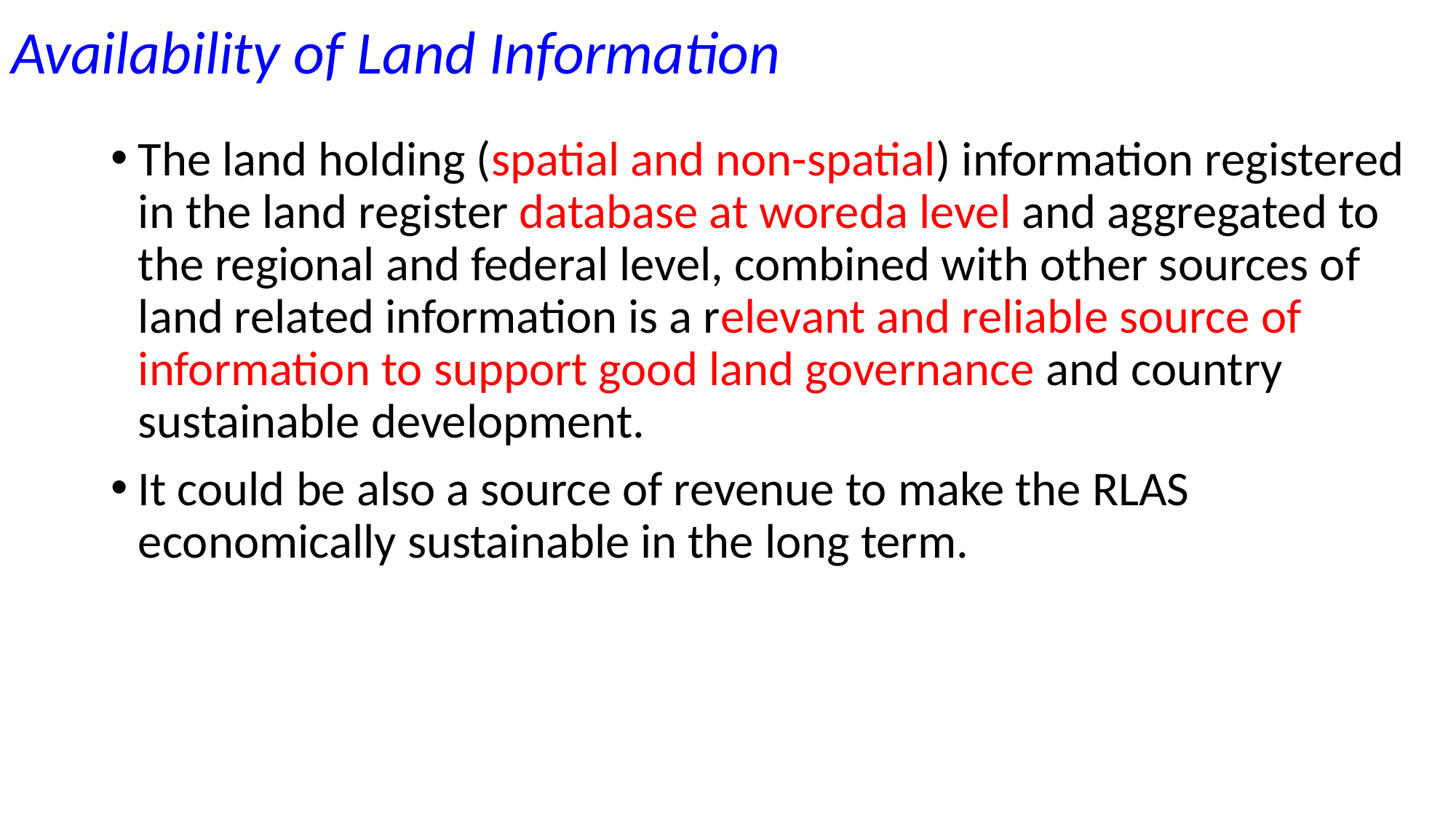

# Availability of Land Information
The land holding (spatial and non-spatial) information registered in the land register database at woreda level and aggregated to the regional and federal level, combined with other sources of land related information is a relevant and reliable source of information to support good land governance and country sustainable development.
It could be also a source of revenue to make the RLAS economically sustainable in the long term.